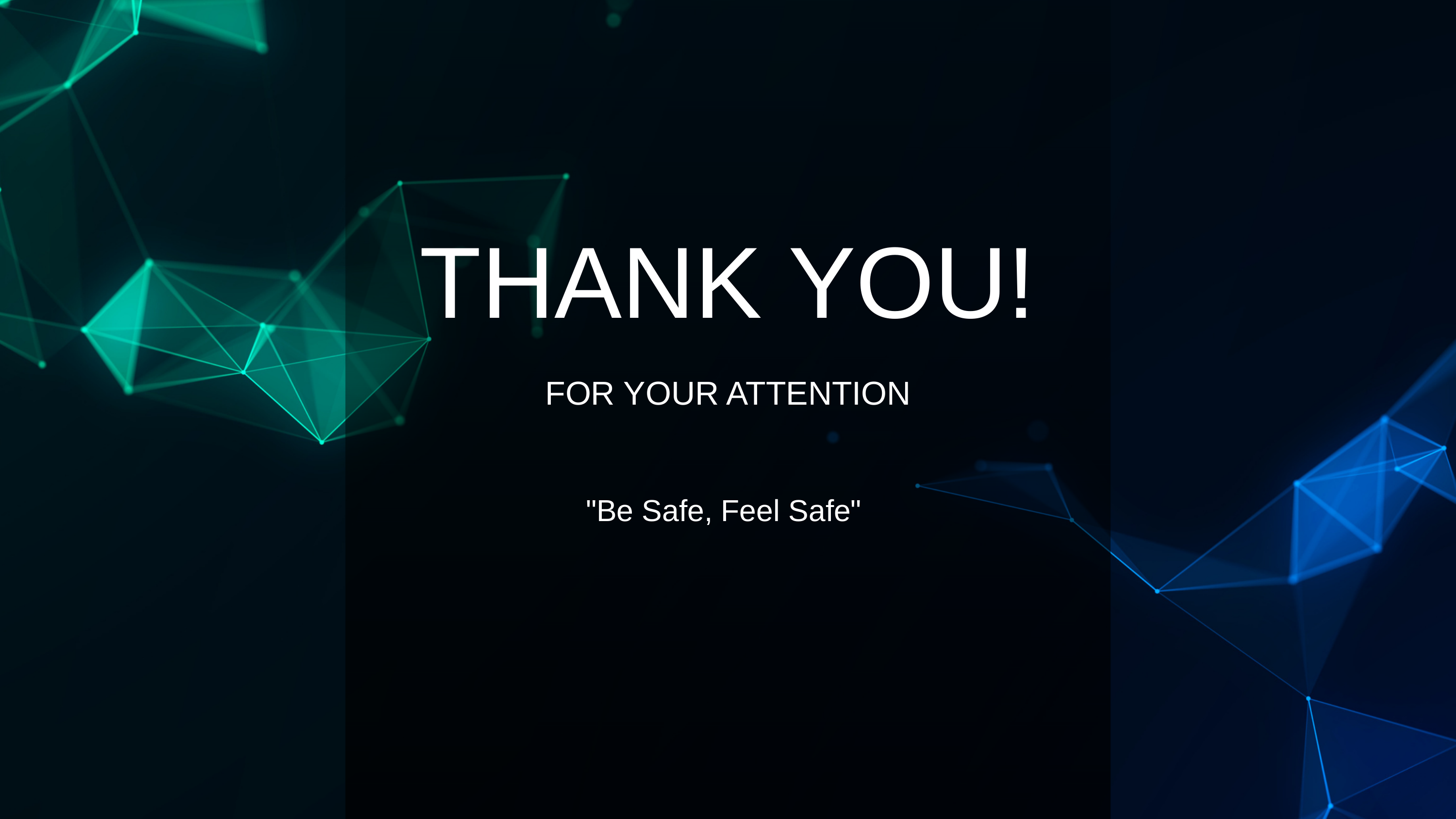

THANK YOU!
FOR YOUR ATTENTION
"Be Safe, Feel Safe"